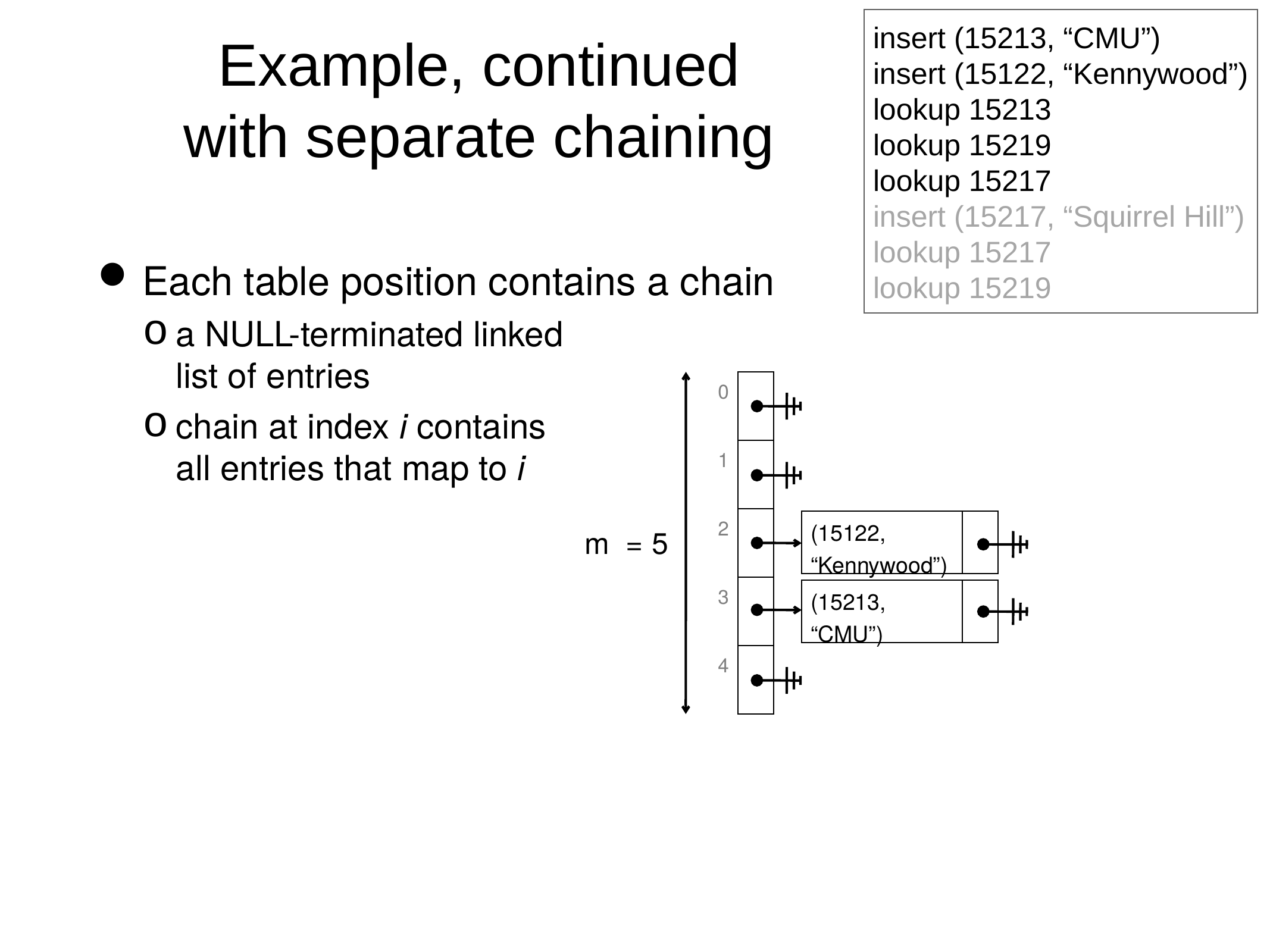

insert (15213, “CMU”)
insert (15122, “Kennywood”)
lookup 15213
lookup 15219
lookup 15217
insert (15217, “Squirrel Hill”)
lookup 15217
lookup 15219
# Example, continued with separate chaining

Each table position contains a chain
a NULL-terminated linked
list of entries
chain at index i contains
all entries that map to i

| 0 |  |
| --- | --- |
| 1 |  |
| 2 |  |
| 3 |  |
| 4 |  |
| (15122, “Kennywood”) |  |
| --- | --- |
m  = 5
| (15213, “CMU”) |  |
| --- | --- |